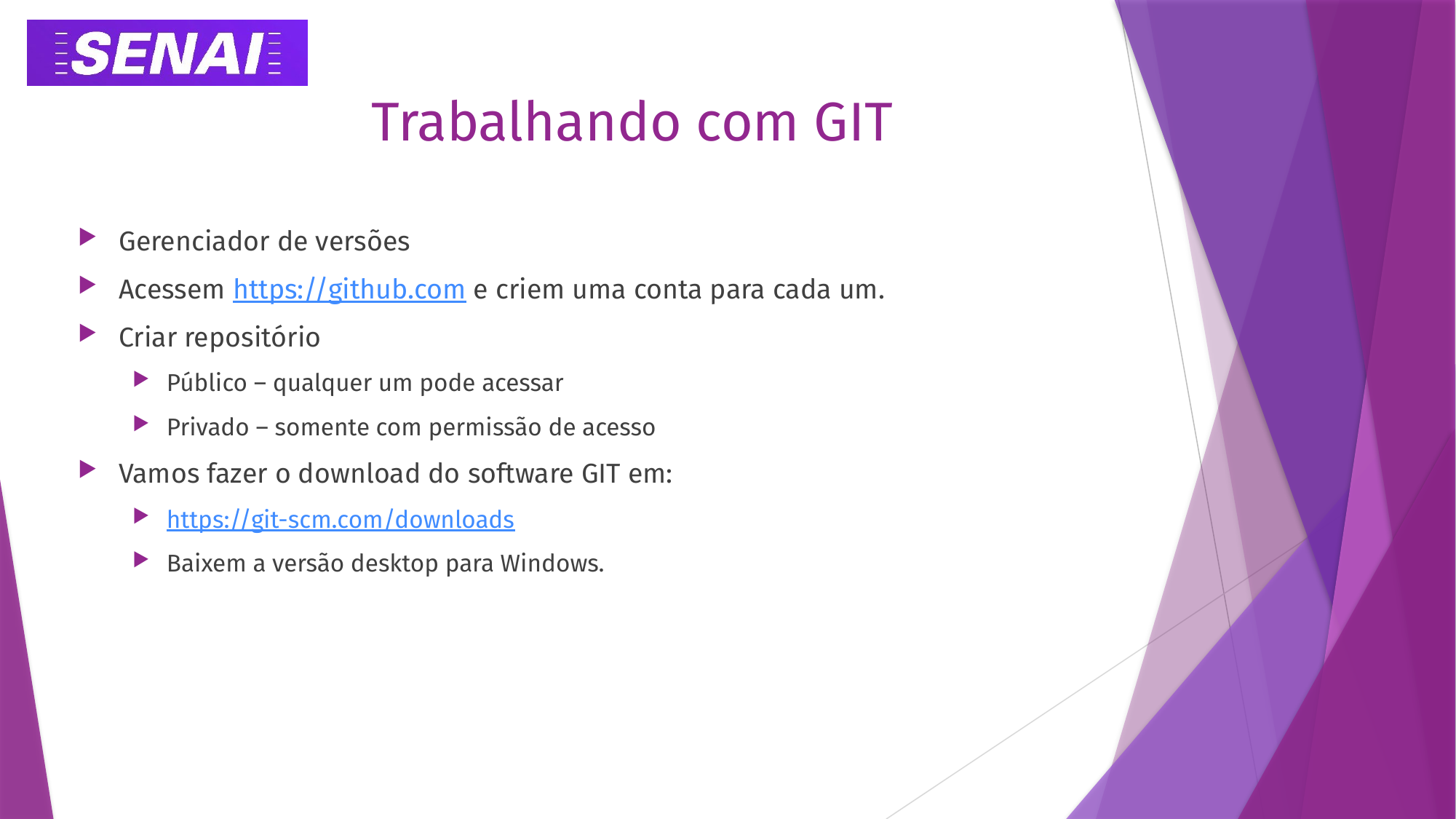

# Trabalhando com GIT
Gerenciador de versões
Acessem https://github.com e criem uma conta para cada um.
Criar repositório
Público – qualquer um pode acessar
Privado – somente com permissão de acesso
Vamos fazer o download do software GIT em:
https://git-scm.com/downloads
Baixem a versão desktop para Windows.